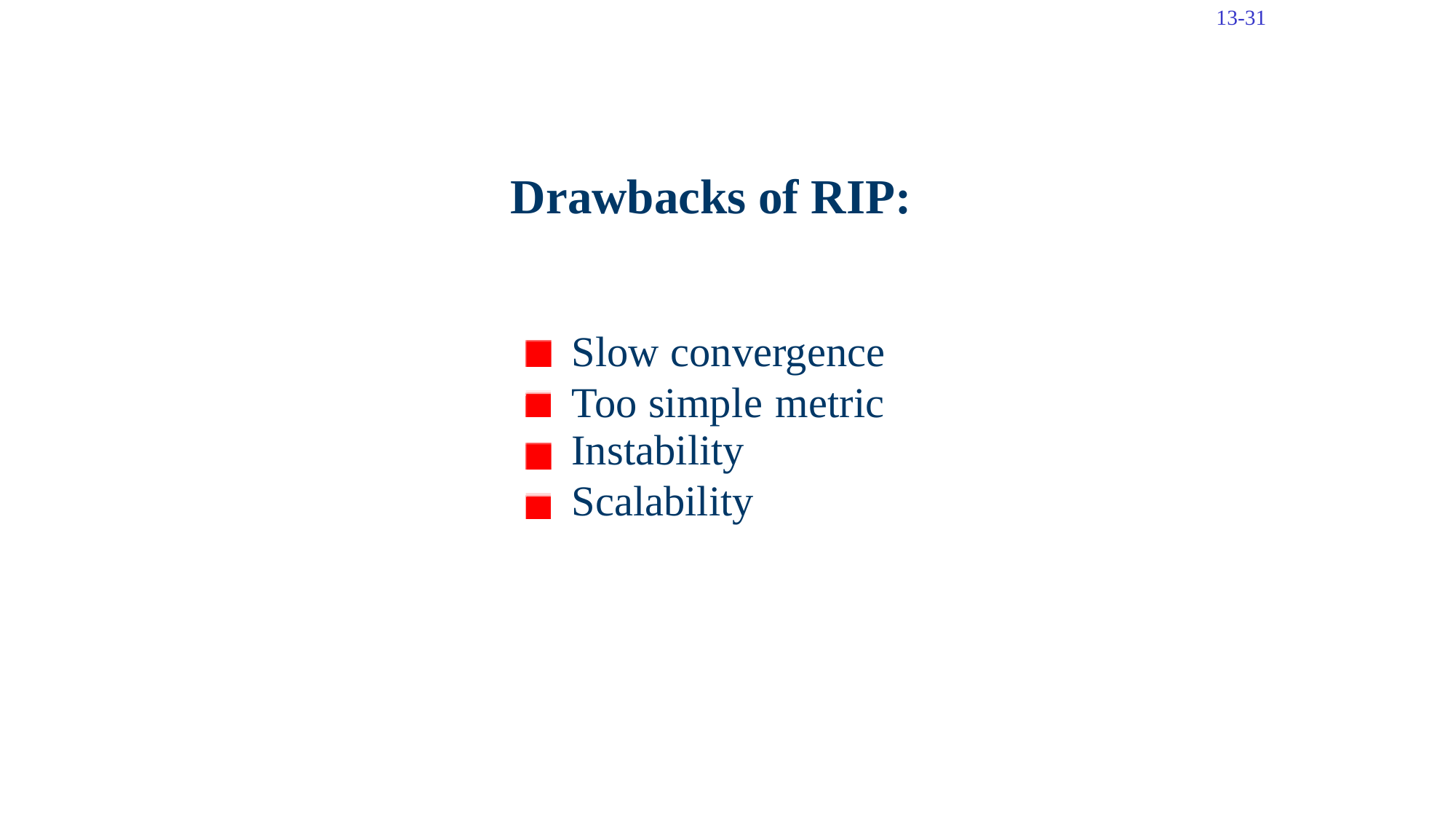

13-31
Drawbacks of RIP:
Slow convergence

metric
Too simple
Instability
Scalability